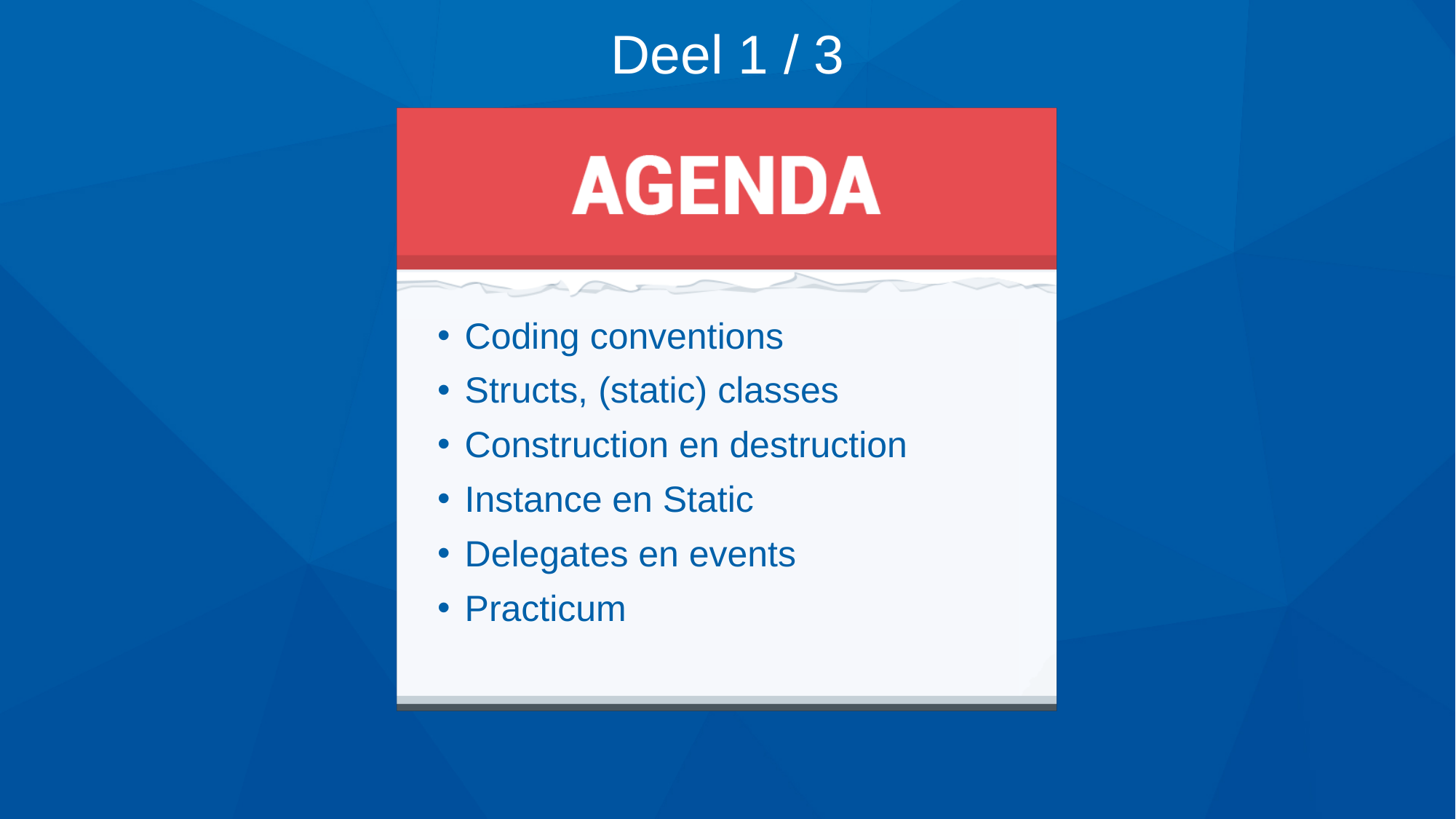

Deel 1 / 3
Coding conventions
Structs, (static) classes
Construction en destruction
Instance en Static
Delegates en events
Practicum